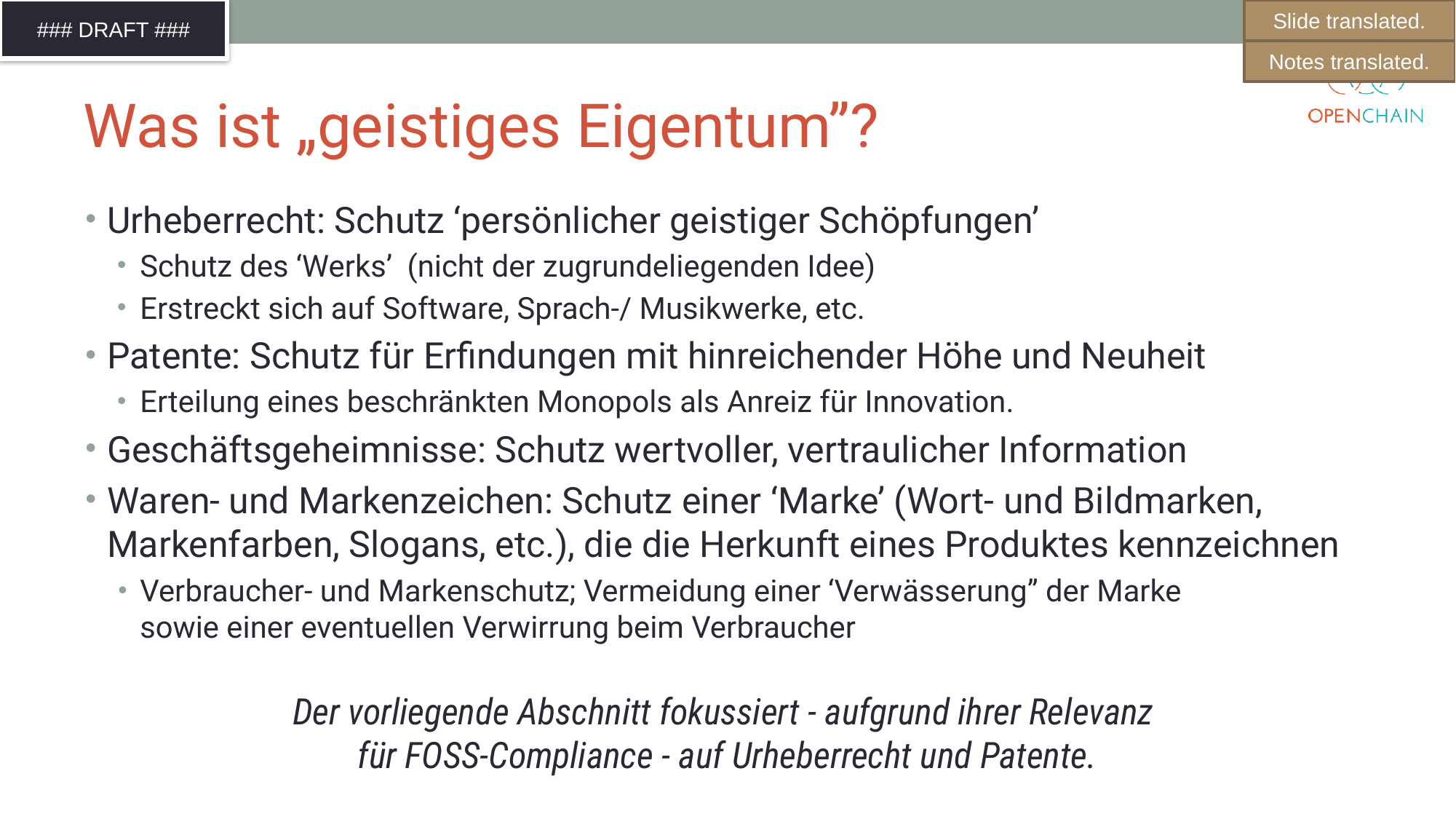

Slide translated.
Notes translated.
# Was ist „geistiges Eigentum”?
Urheberrecht: Schutz ‘persönlicher geistiger Schöpfungen’
Schutz des ‘Werks’  (nicht der zugrundeliegenden Idee)
Erstreckt sich auf Software, Sprach-/ Musikwerke, etc.
Patente: Schutz für Erfindungen mit hinreichender Höhe und Neuheit
Erteilung eines beschränkten Monopols als Anreiz für Innovation.
Geschäftsgeheimnisse: Schutz wertvoller, vertraulicher Information
Waren- und Markenzeichen: Schutz einer ‘Marke’ (Wort- und Bildmarken, Markenfarben, Slogans, etc.), die die Herkunft eines Produktes kennzeichnen
Verbraucher- und Markenschutz; Vermeidung einer ‘Verwässerung” der Marke
sowie einer eventuellen Verwirrung beim Verbraucher
Der vorliegende Abschnitt fokussiert - aufgrund ihrer Relevanz
für FOSS-Compliance - auf Urheberrecht und Patente.